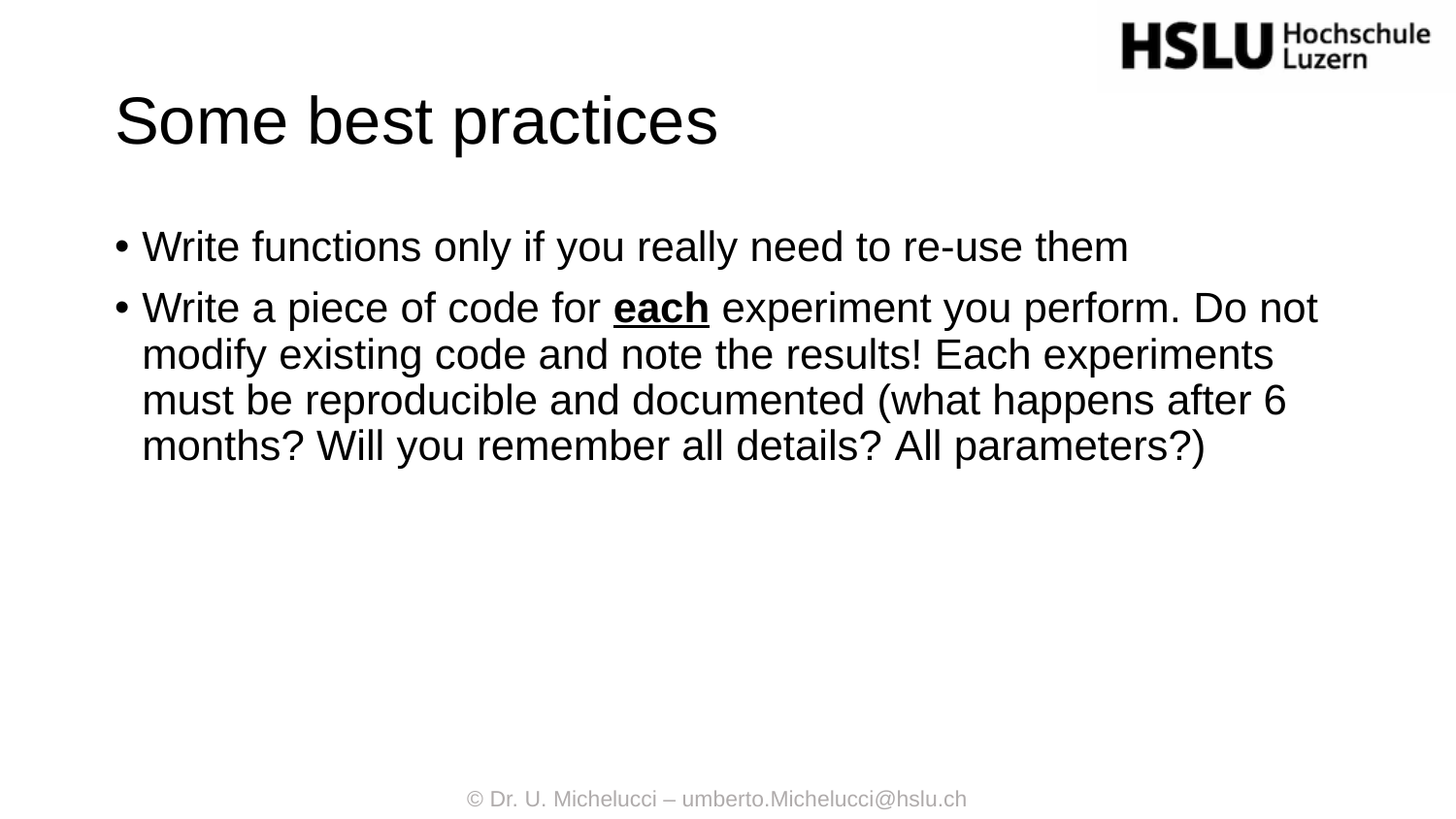

# Some best practices
Write functions only if you really need to re-use them
Write a piece of code for each experiment you perform. Do not modify existing code and note the results! Each experiments must be reproducible and documented (what happens after 6 months? Will you remember all details? All parameters?)
© Dr. U. Michelucci – umberto.Michelucci@hslu.ch